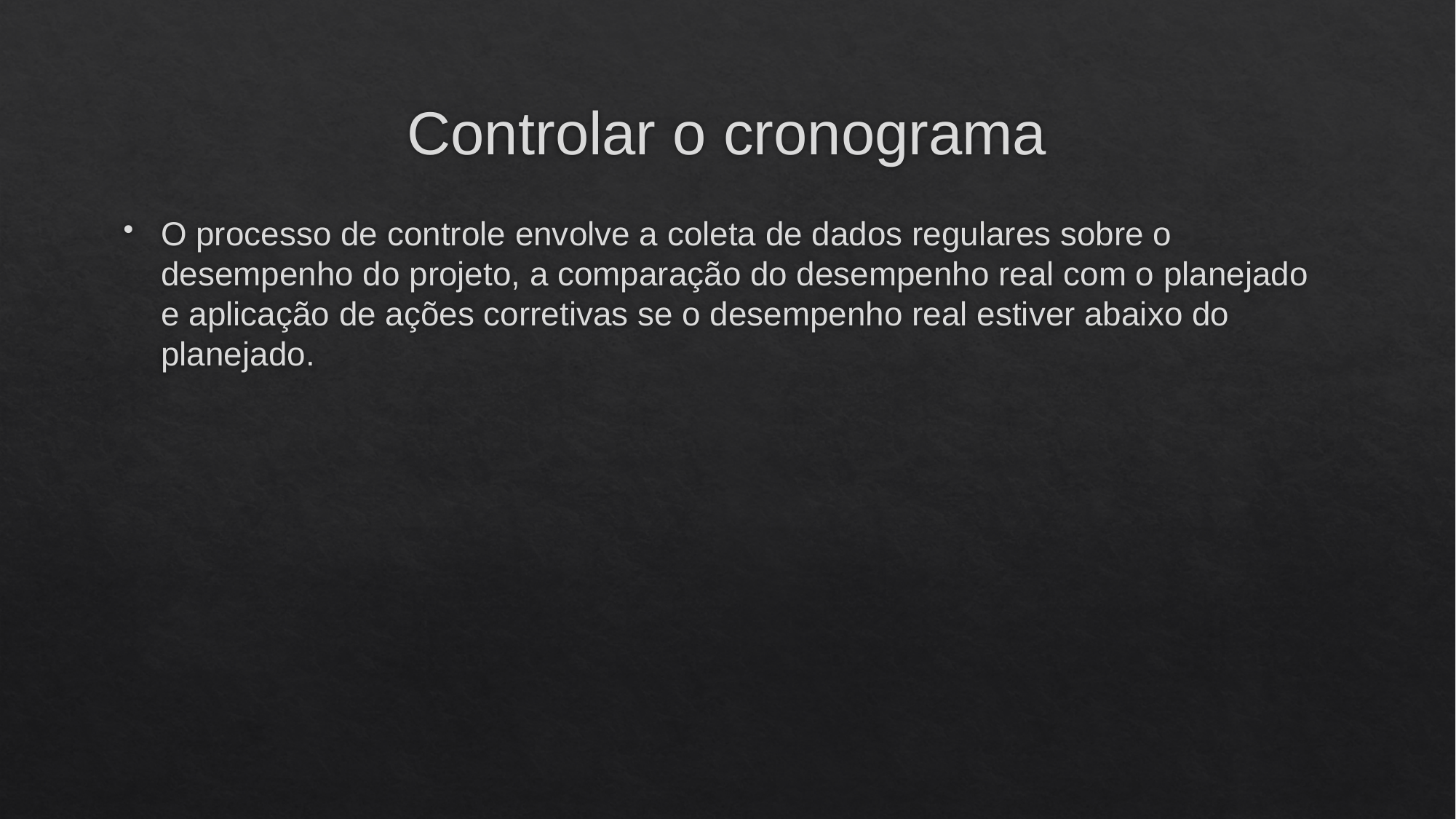

# Controlar o cronograma
O processo de controle envolve a coleta de dados regulares sobre o desempenho do projeto, a comparação do desempenho real com o planejado e aplicação de ações corretivas se o desempenho real estiver abaixo do planejado.